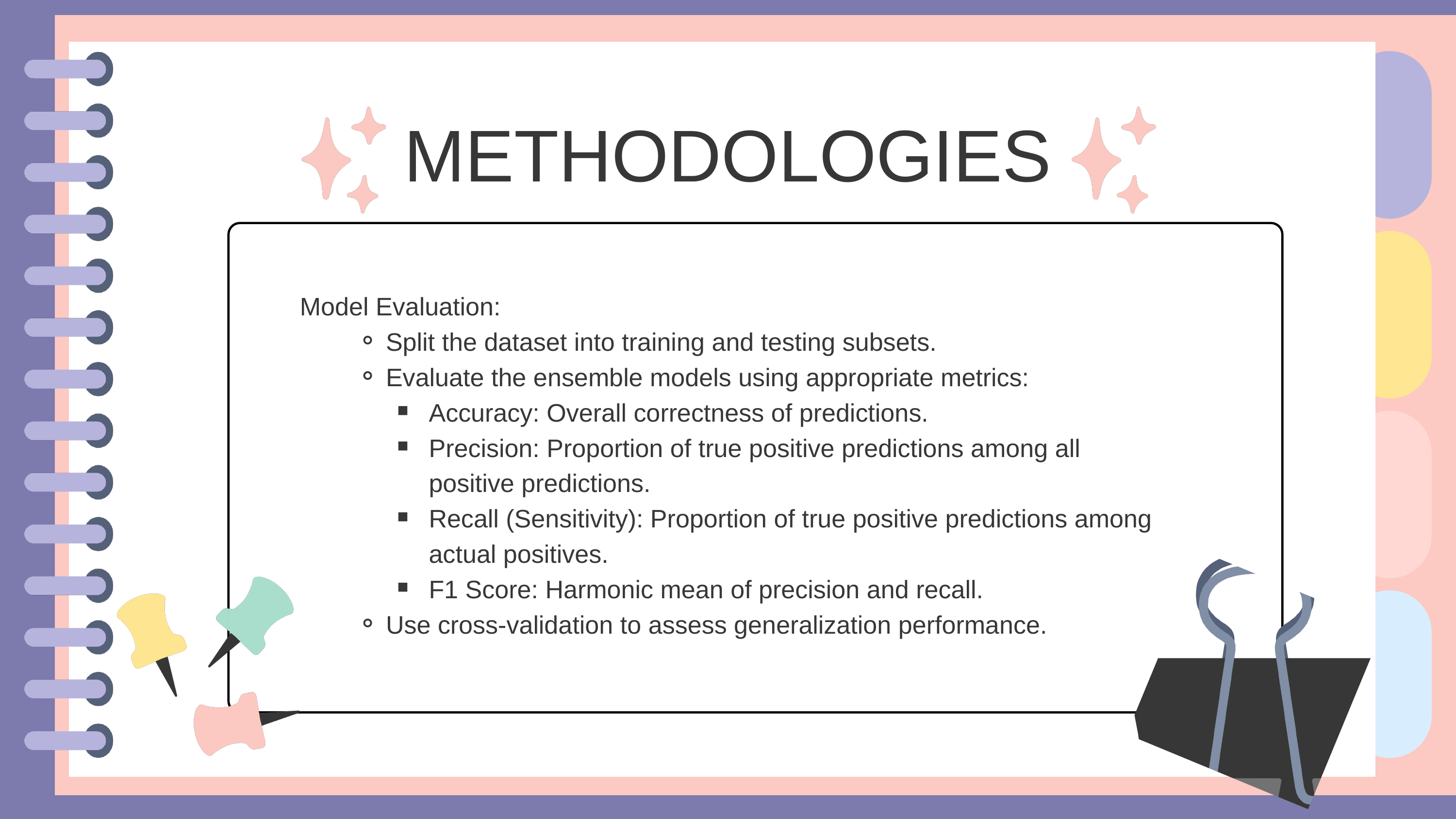

METHODOLOGIES

Model Evaluation:
Split the dataset into training and testing subsets.
Evaluate the ensemble models using appropriate metrics:
Accuracy: Overall correctness of predictions.
Precision: Proportion of true positive predictions among all positive predictions.
Recall (Sensitivity): Proportion of true positive predictions among actual positives.
F1 Score: Harmonic mean of precision and recall.
Use cross-validation to assess generalization performance.